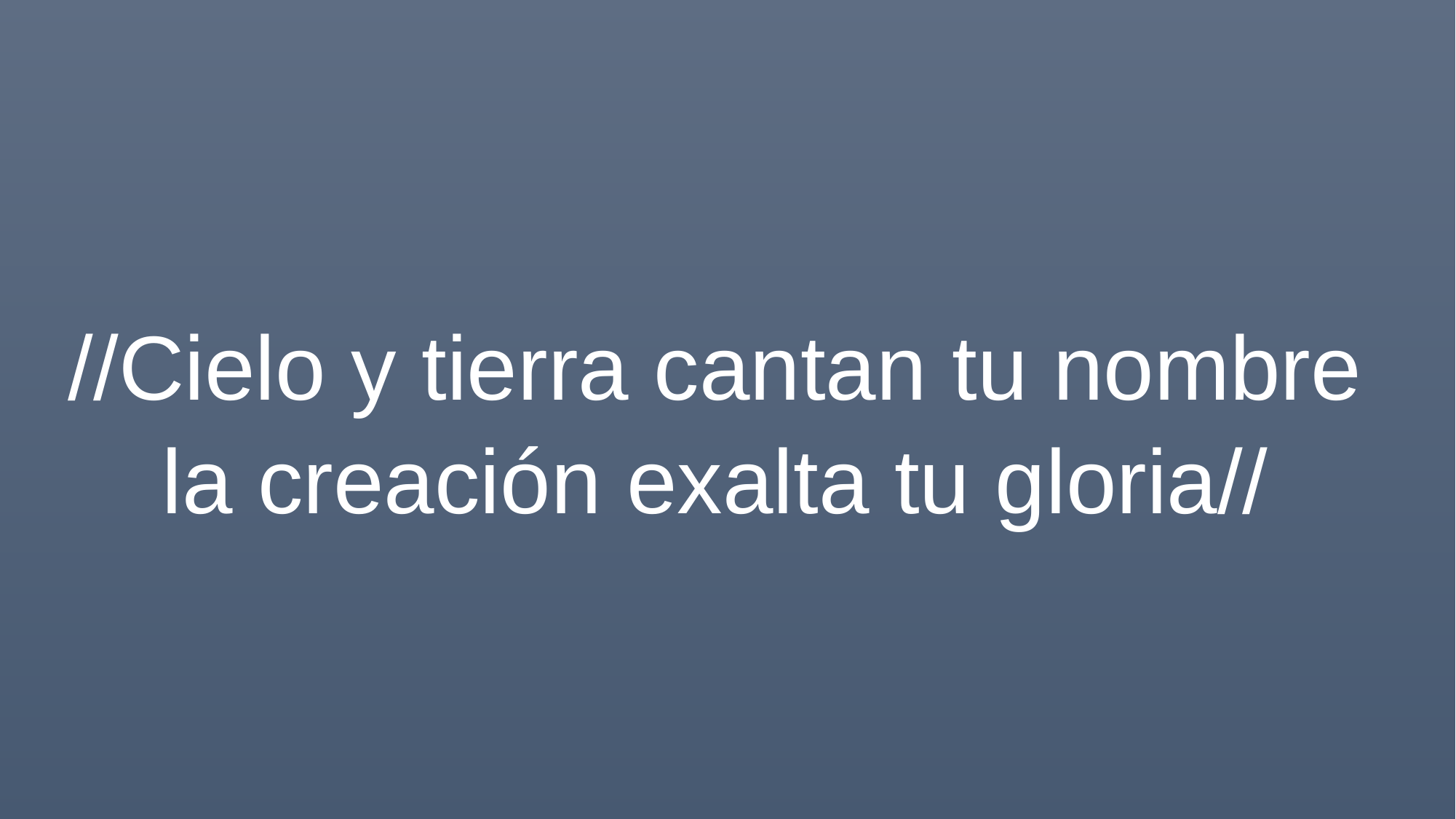

//Cielo y tierra cantan tu nombre
la creación exalta tu gloria//